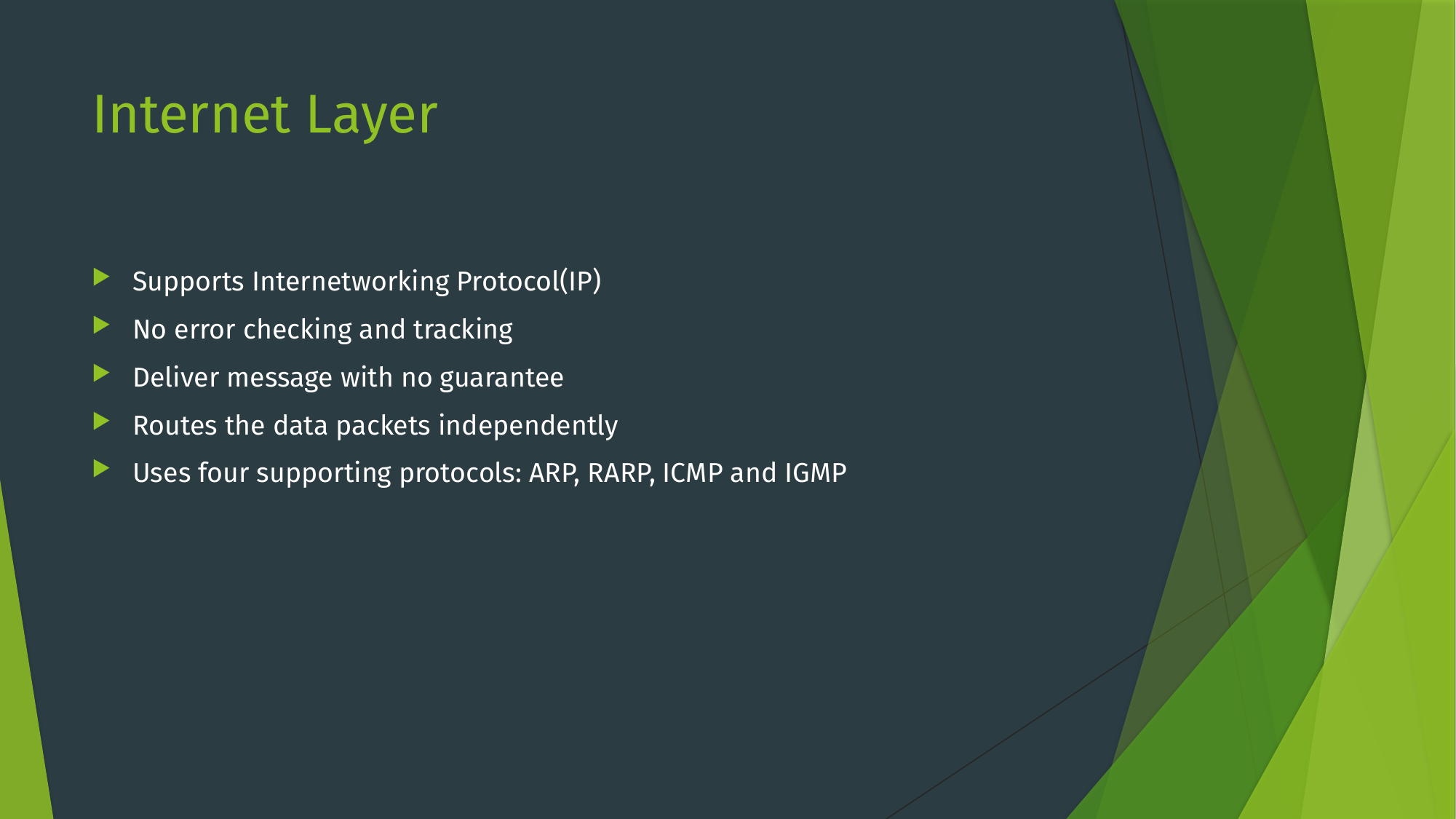

# Internet Layer
Supports Internetworking Protocol(IP)
No error checking and tracking
Deliver message with no guarantee
Routes the data packets independently
Uses four supporting protocols: ARP, RARP, ICMP and IGMP